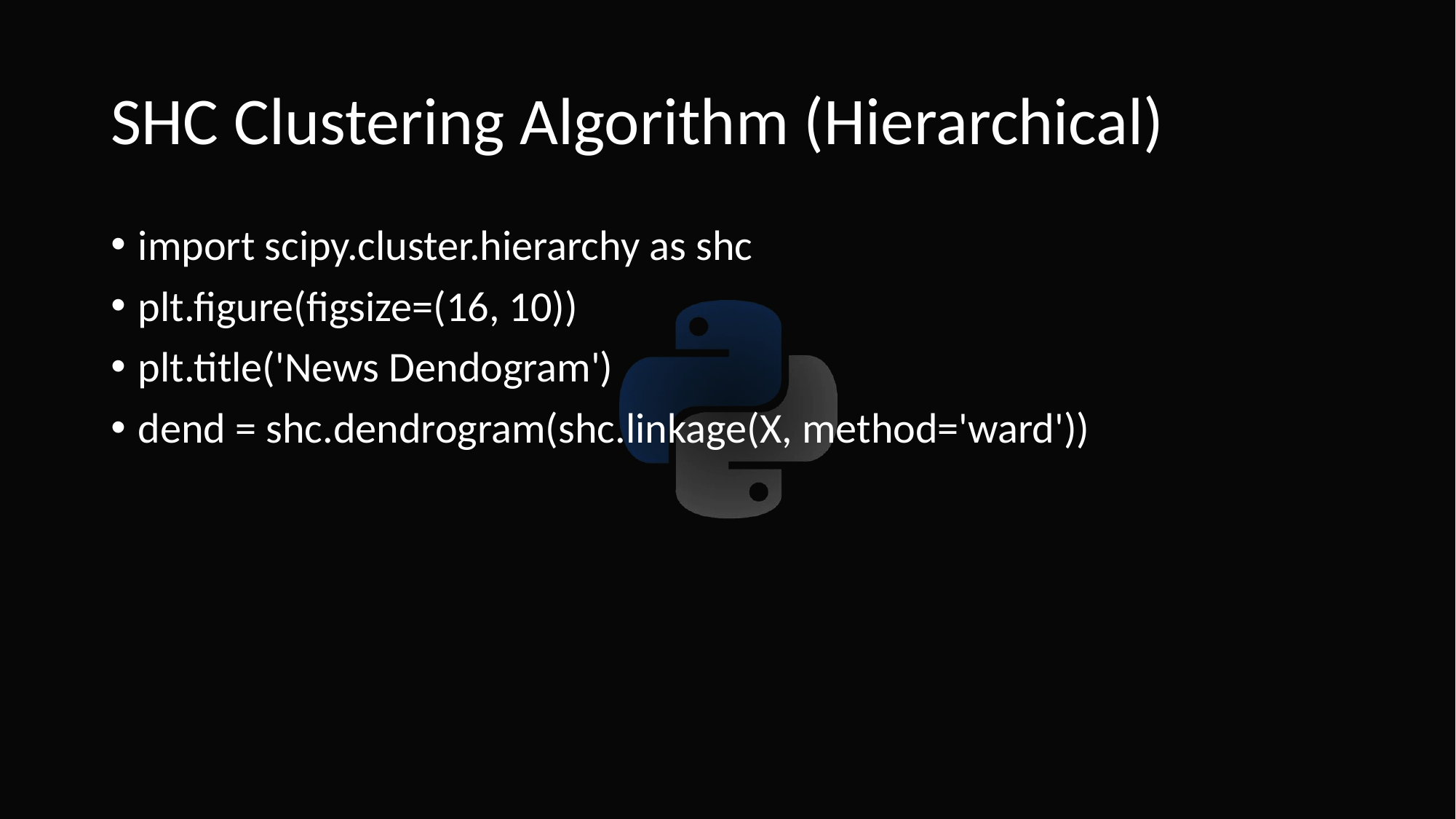

# SHC Clustering Algorithm (Hierarchical)
import scipy.cluster.hierarchy as shc
plt.figure(figsize=(16, 10))
plt.title('News Dendogram')
dend = shc.dendrogram(shc.linkage(X, method='ward'))